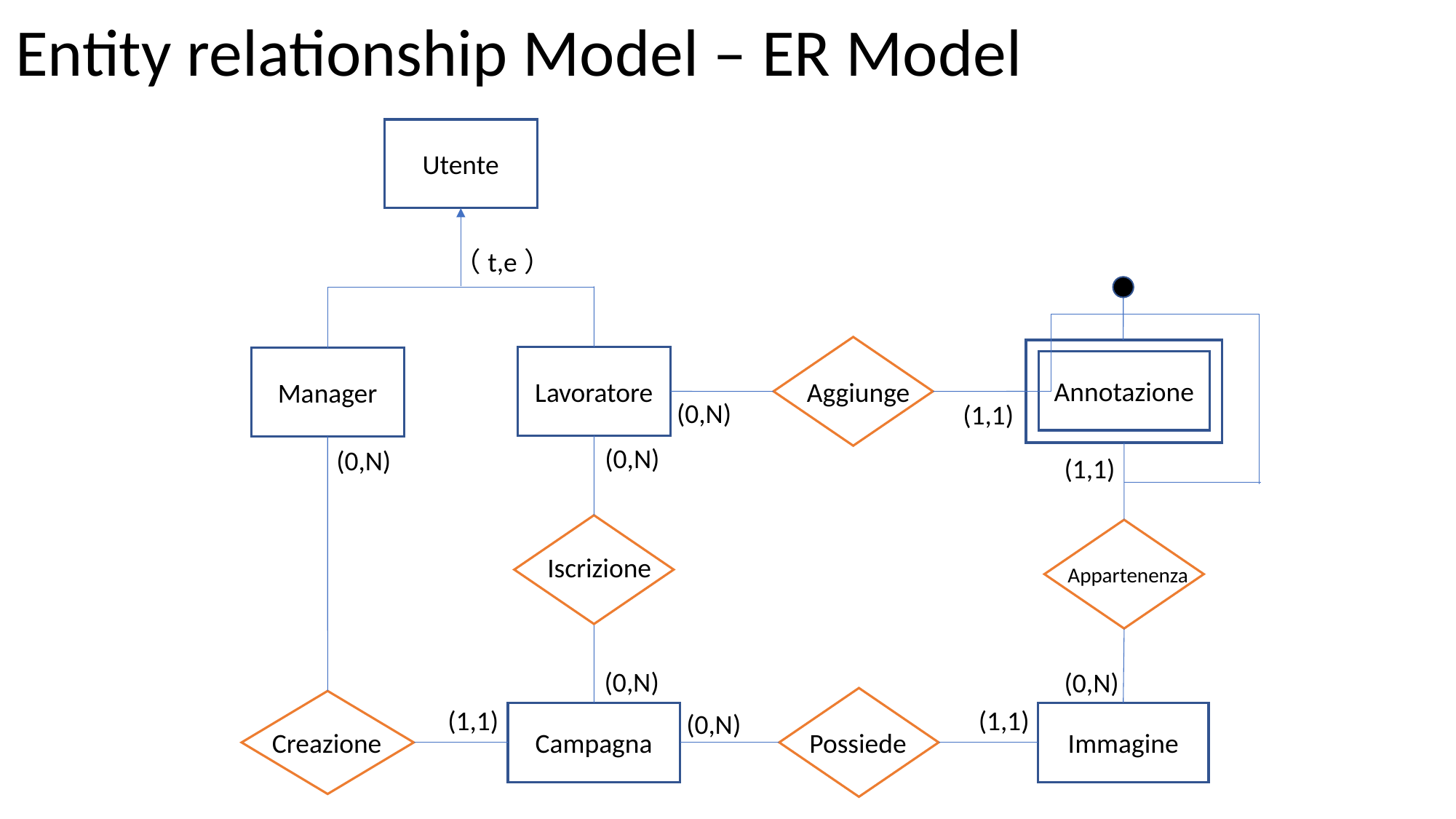

# Entity relationship Model – ER Model
Utente
（t,e）

Lavoratore
Manager
Annotazione
Aggiunge
(0,N)
(1,1)
(0,N)
(0,N)
(1,1)

Iscrizione
Appartenenza
(0,N)
(0,N)

(1,1)
(1,1)
(0,N)
Immagine
Campagna
Possiede
Creazione